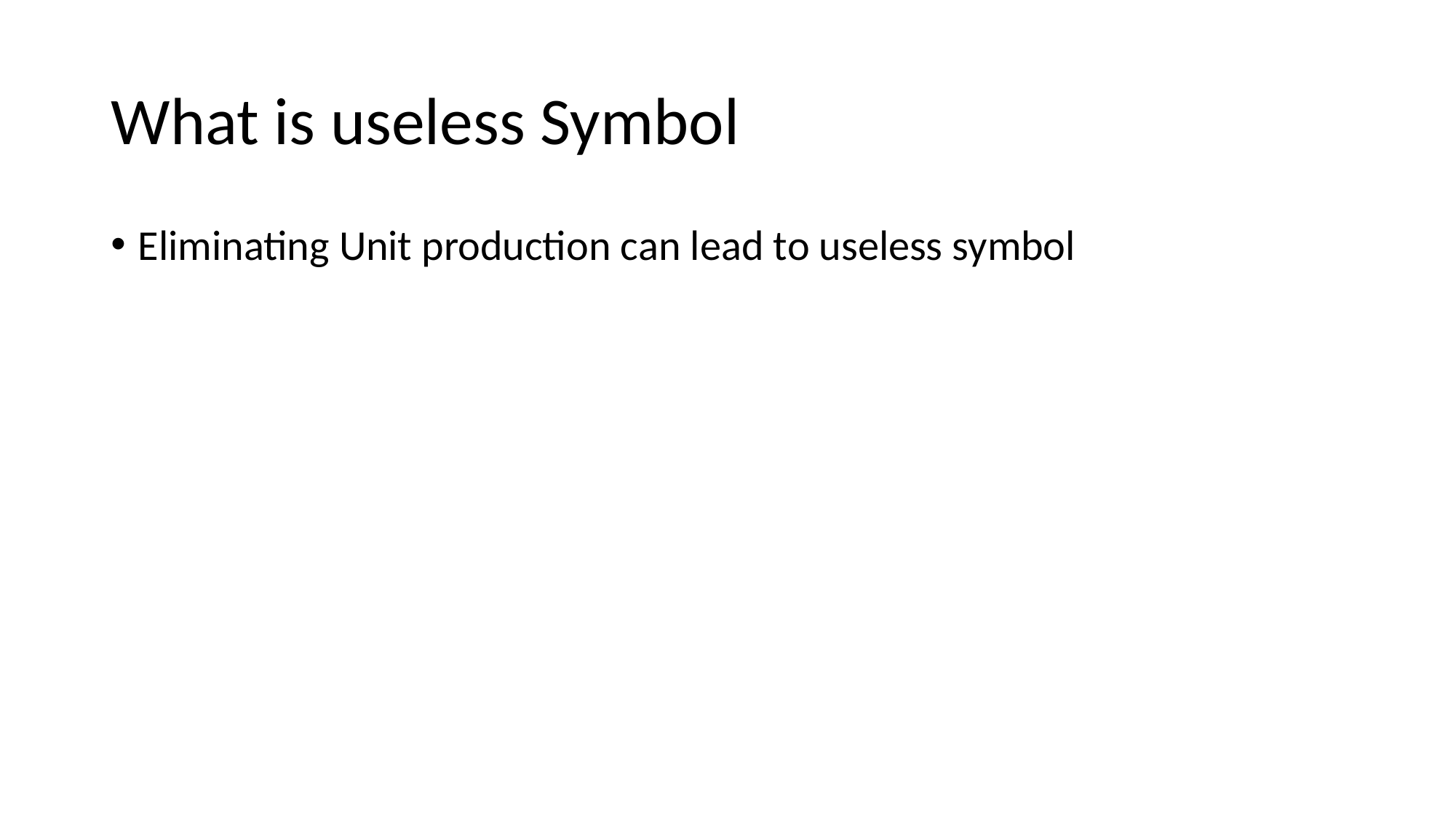

# What is useless Symbol
Eliminating Unit production can lead to useless symbol